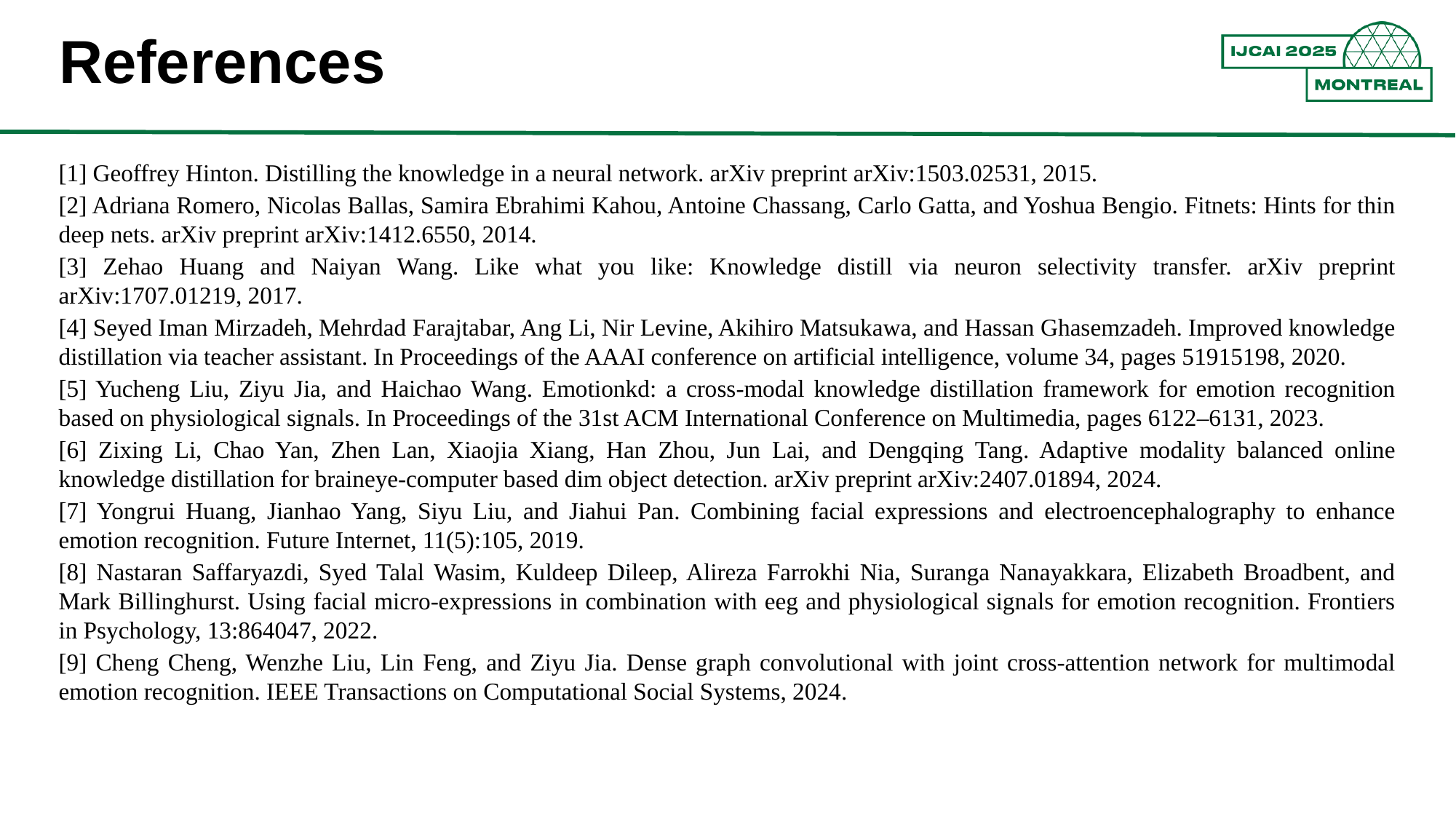

References
[1] Geoffrey Hinton. Distilling the knowledge in a neural network. arXiv preprint arXiv:1503.02531, 2015.
[2] Adriana Romero, Nicolas Ballas, Samira Ebrahimi Kahou, Antoine Chassang, Carlo Gatta, and Yoshua Bengio. Fitnets: Hints for thin deep nets. arXiv preprint arXiv:1412.6550, 2014.
[3] Zehao Huang and Naiyan Wang. Like what you like: Knowledge distill via neuron selectivity transfer. arXiv preprint arXiv:1707.01219, 2017.
[4] Seyed Iman Mirzadeh, Mehrdad Farajtabar, Ang Li, Nir Levine, Akihiro Matsukawa, and Hassan Ghasemzadeh. Improved knowledge distillation via teacher assistant. In Proceedings of the AAAI conference on artificial intelligence, volume 34, pages 51915198, 2020.
[5] Yucheng Liu, Ziyu Jia, and Haichao Wang. Emotionkd: a cross-modal knowledge distillation framework for emotion recognition based on physiological signals. In Proceedings of the 31st ACM International Conference on Multimedia, pages 6122–6131, 2023.
[6] Zixing Li, Chao Yan, Zhen Lan, Xiaojia Xiang, Han Zhou, Jun Lai, and Dengqing Tang. Adaptive modality balanced online knowledge distillation for braineye-computer based dim object detection. arXiv preprint arXiv:2407.01894, 2024.
[7] Yongrui Huang, Jianhao Yang, Siyu Liu, and Jiahui Pan. Combining facial expressions and electroencephalography to enhance emotion recognition. Future Internet, 11(5):105, 2019.
[8] Nastaran Saffaryazdi, Syed Talal Wasim, Kuldeep Dileep, Alireza Farrokhi Nia, Suranga Nanayakkara, Elizabeth Broadbent, and Mark Billinghurst. Using facial micro-expressions in combination with eeg and physiological signals for emotion recognition. Frontiers in Psychology, 13:864047, 2022.
[9] Cheng Cheng, Wenzhe Liu, Lin Feng, and Ziyu Jia. Dense graph convolutional with joint cross-attention network for multimodal emotion recognition. IEEE Transactions on Computational Social Systems, 2024.